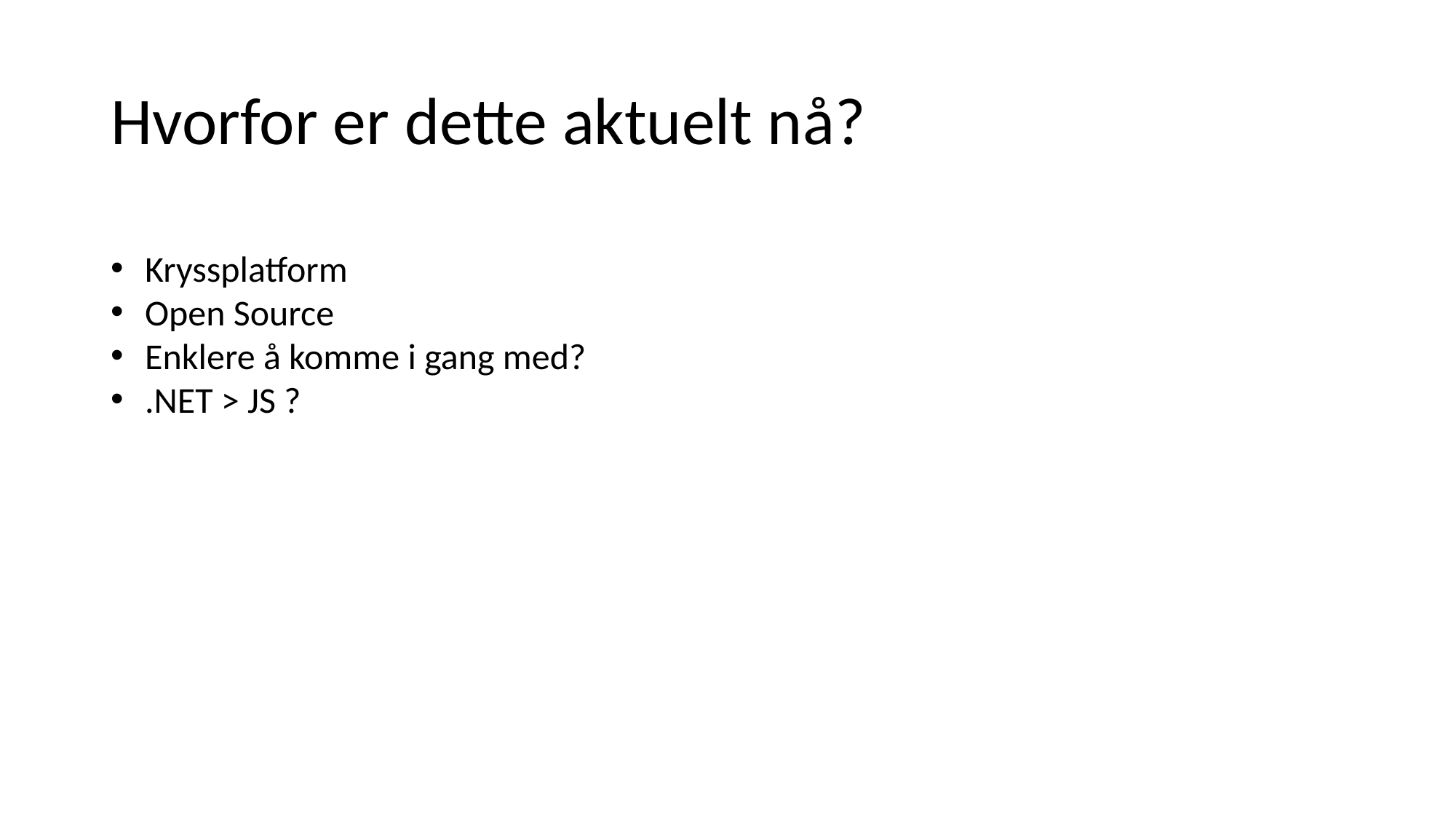

# Hvorfor er dette aktuelt nå?
Kryssplatform
Open Source
Enklere å komme i gang med?
.NET > JS ?